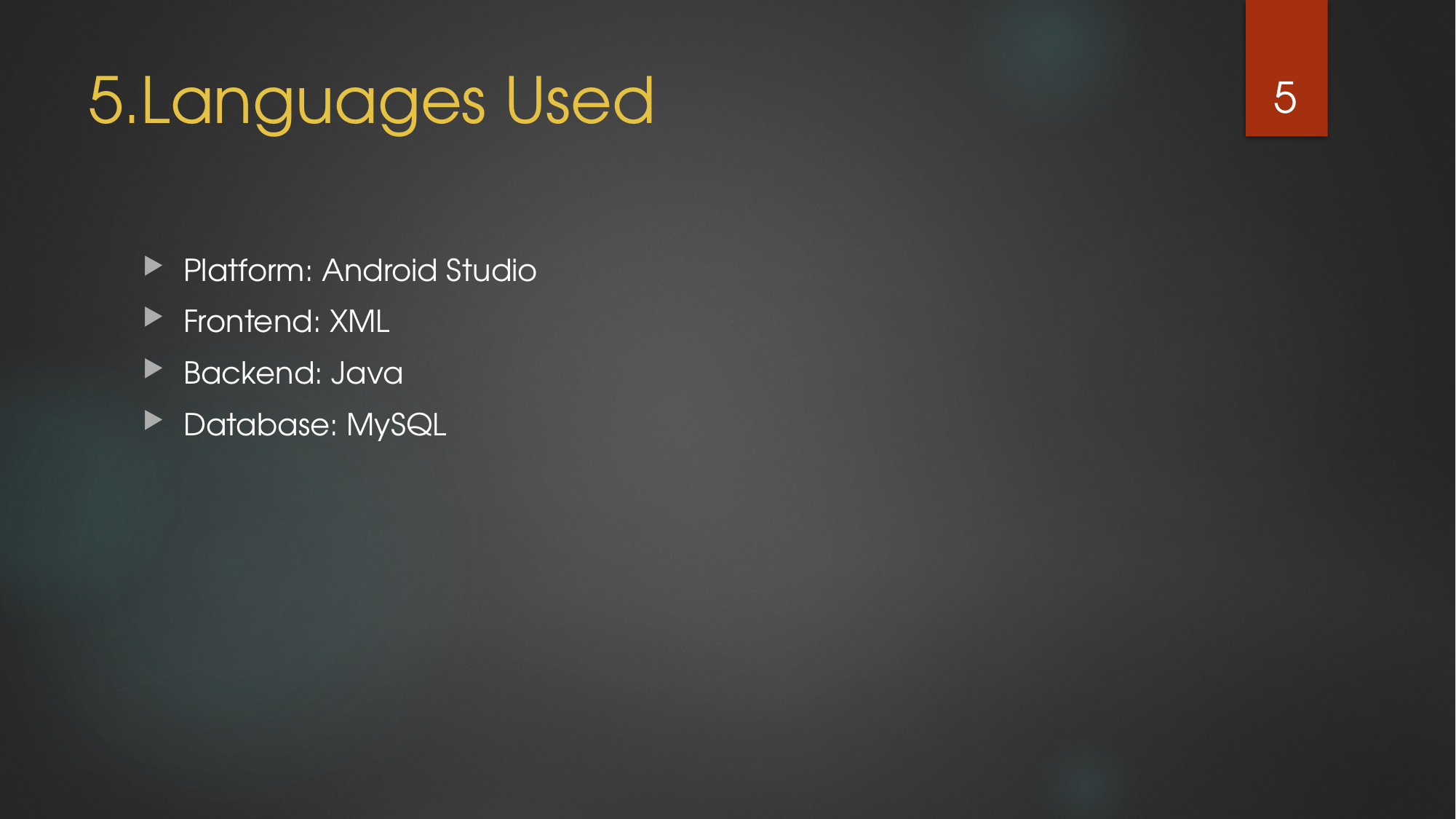

5
# 5.Languages Used
Platform: Android Studio
Frontend: XML
Backend: Java
Database: MySQL